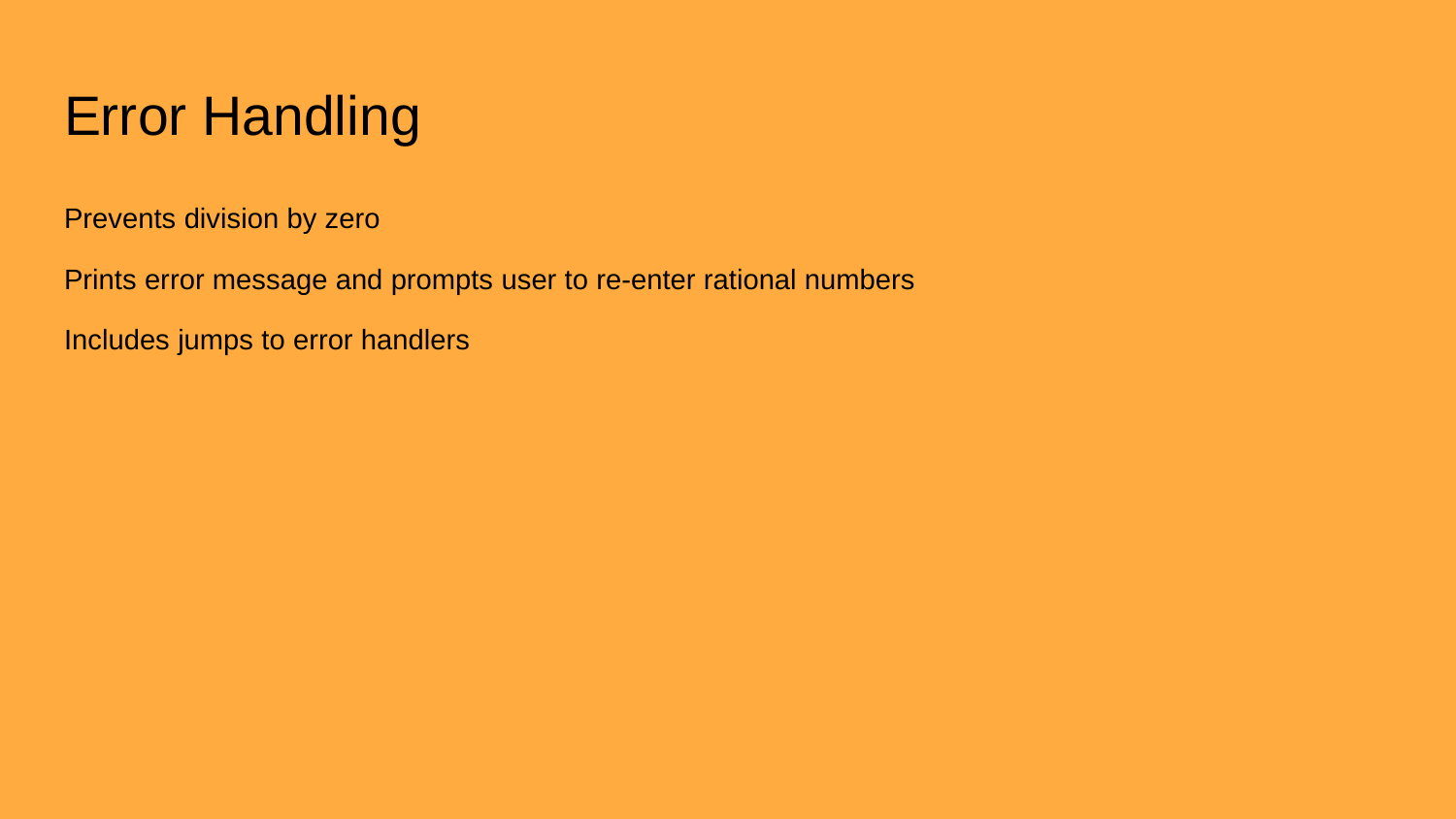

# Error Handling
Prevents division by zero
Prints error message and prompts user to re-enter rational numbers
Includes jumps to error handlers